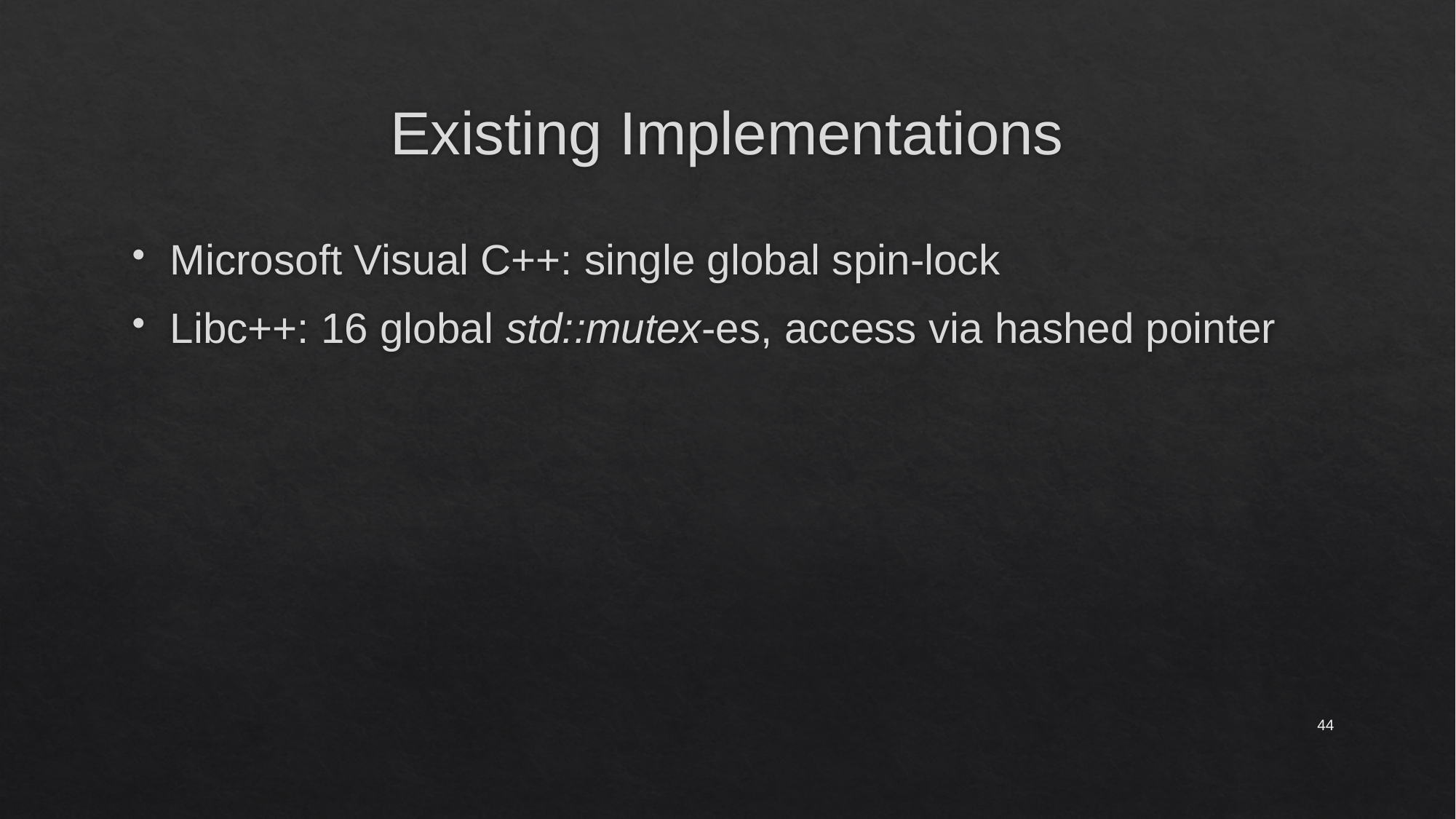

# Existing Implementations
Microsoft Visual C++: single global spin-lock
Libc++: 16 global std::mutex-es, access via hashed pointer

44